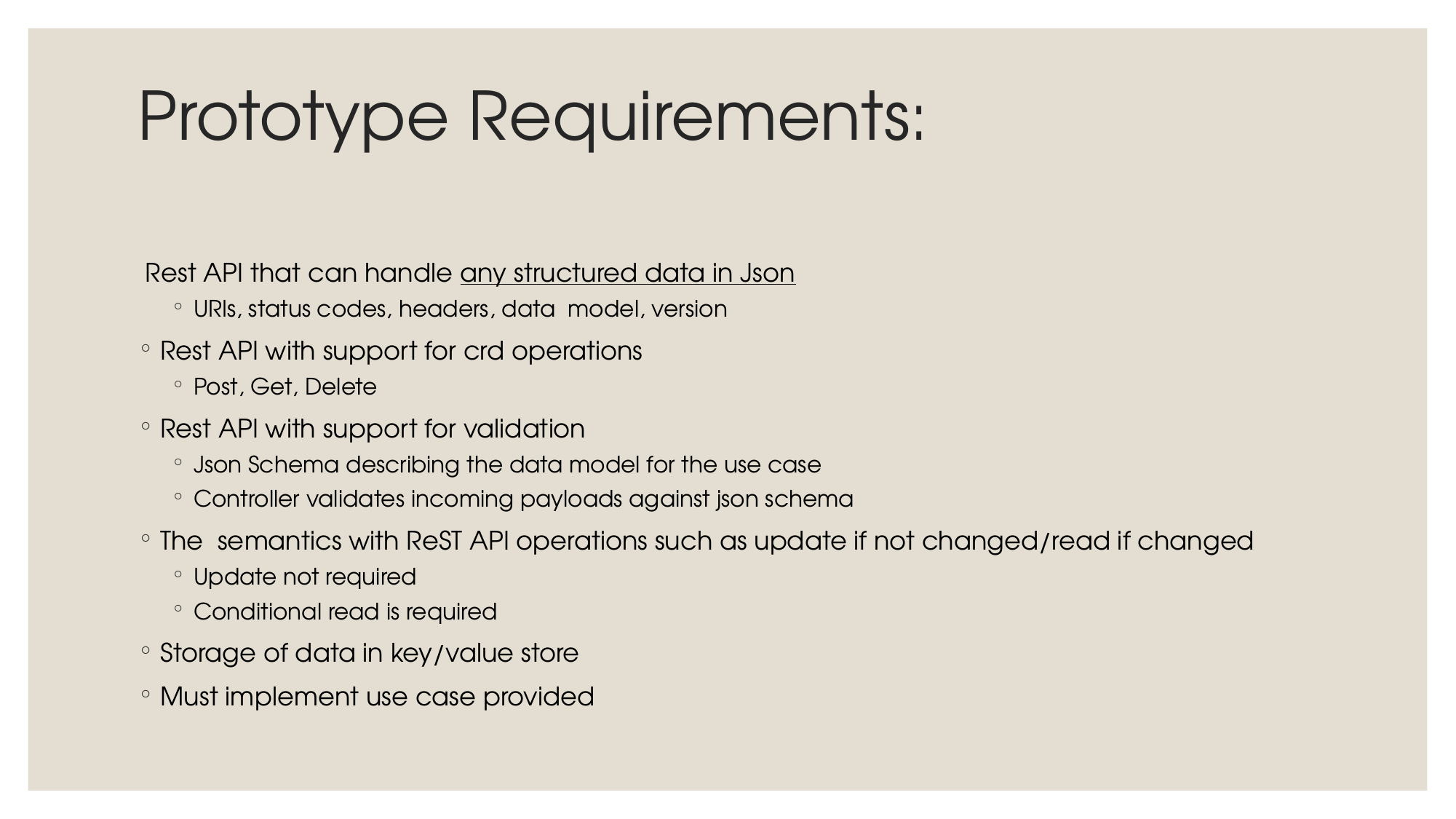

# Prototype Requirements:
 Rest API that can handle any structured data in Json
URIs, status codes, headers, data  model, version
Rest API with support for crd operations
Post, Get, Delete
Rest API with support for validation
Json Schema describing the data model for the use case
Controller validates incoming payloads against json schema
The  semantics with ReST API operations such as update if not changed/read if changed
Update not required
Conditional read is required
Storage of data in key/value store
Must implement use case provided